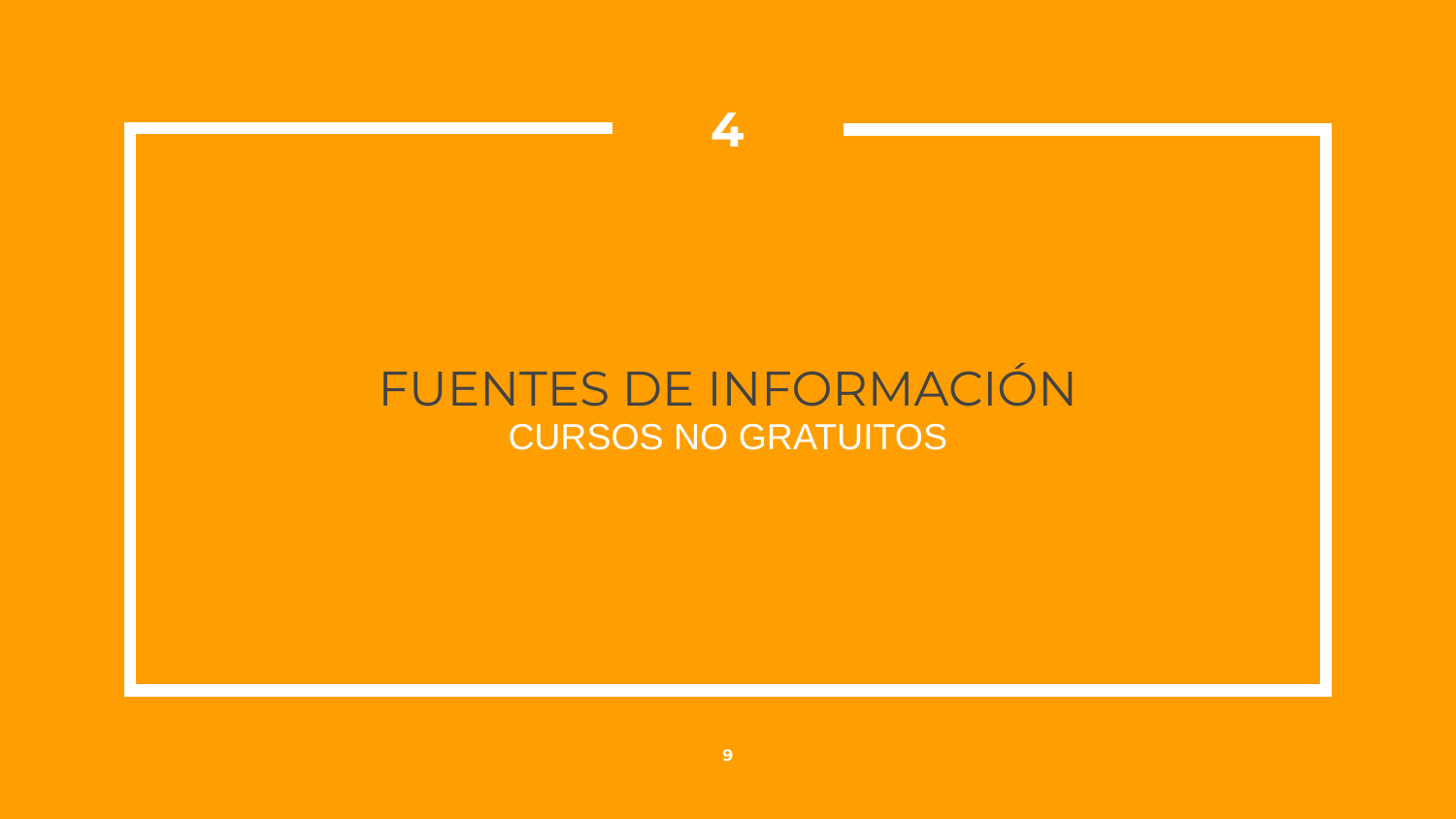

4
CURSOS NO GRATUITOS
# FUENTES DE INFORMACIÓN

9